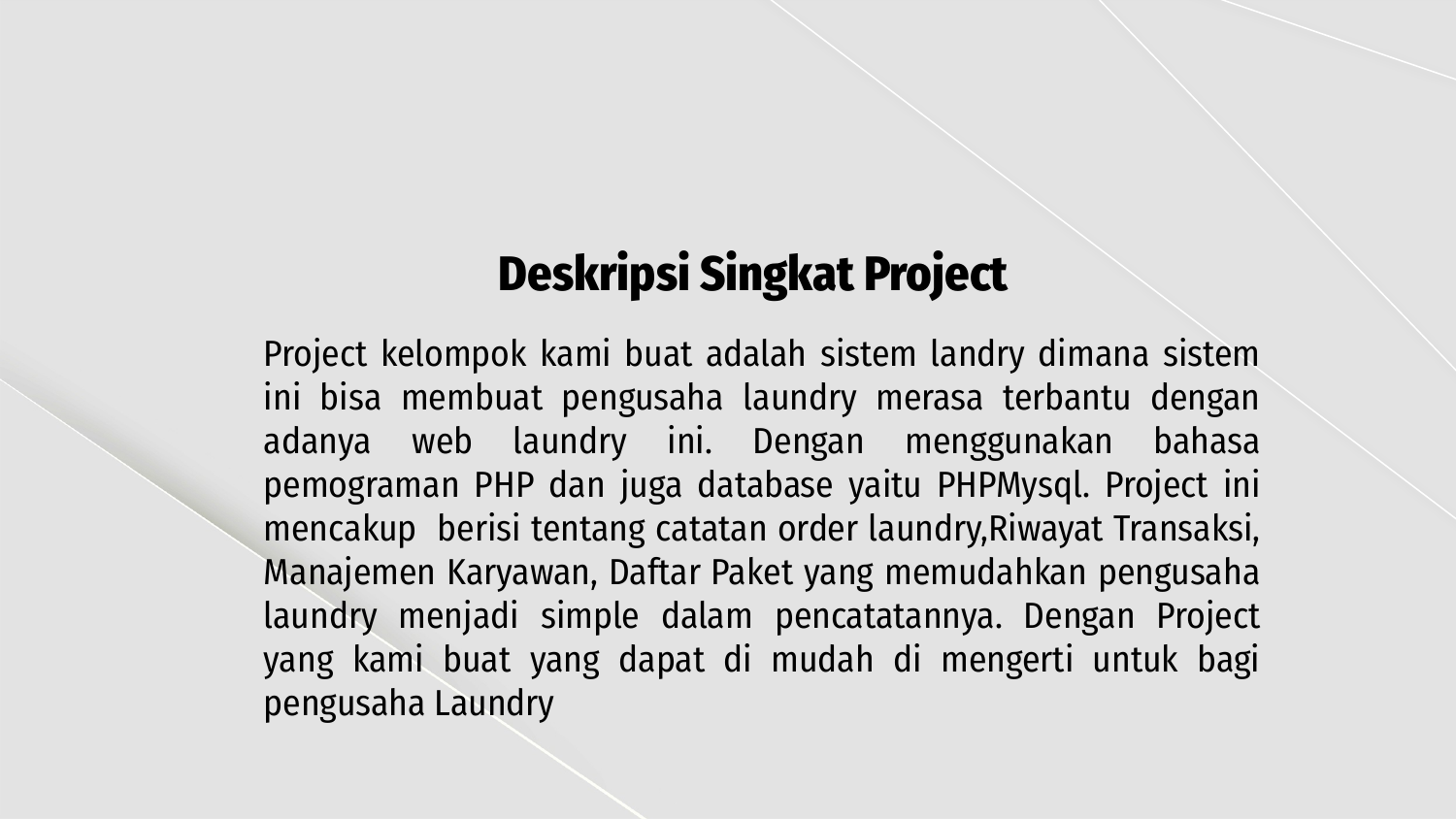

# Deskripsi Singkat Project
Project kelompok kami buat adalah sistem landry dimana sistem ini bisa membuat pengusaha laundry merasa terbantu dengan adanya web laundry ini. Dengan menggunakan bahasa pemograman PHP dan juga database yaitu PHPMysql. Project ini mencakup  berisi tentang catatan order laundry,Riwayat Transaksi, Manajemen Karyawan, Daftar Paket yang memudahkan pengusaha laundry menjadi simple dalam pencatatannya. Dengan Project yang kami buat yang dapat di mudah di mengerti untuk bagi pengusaha Laundry